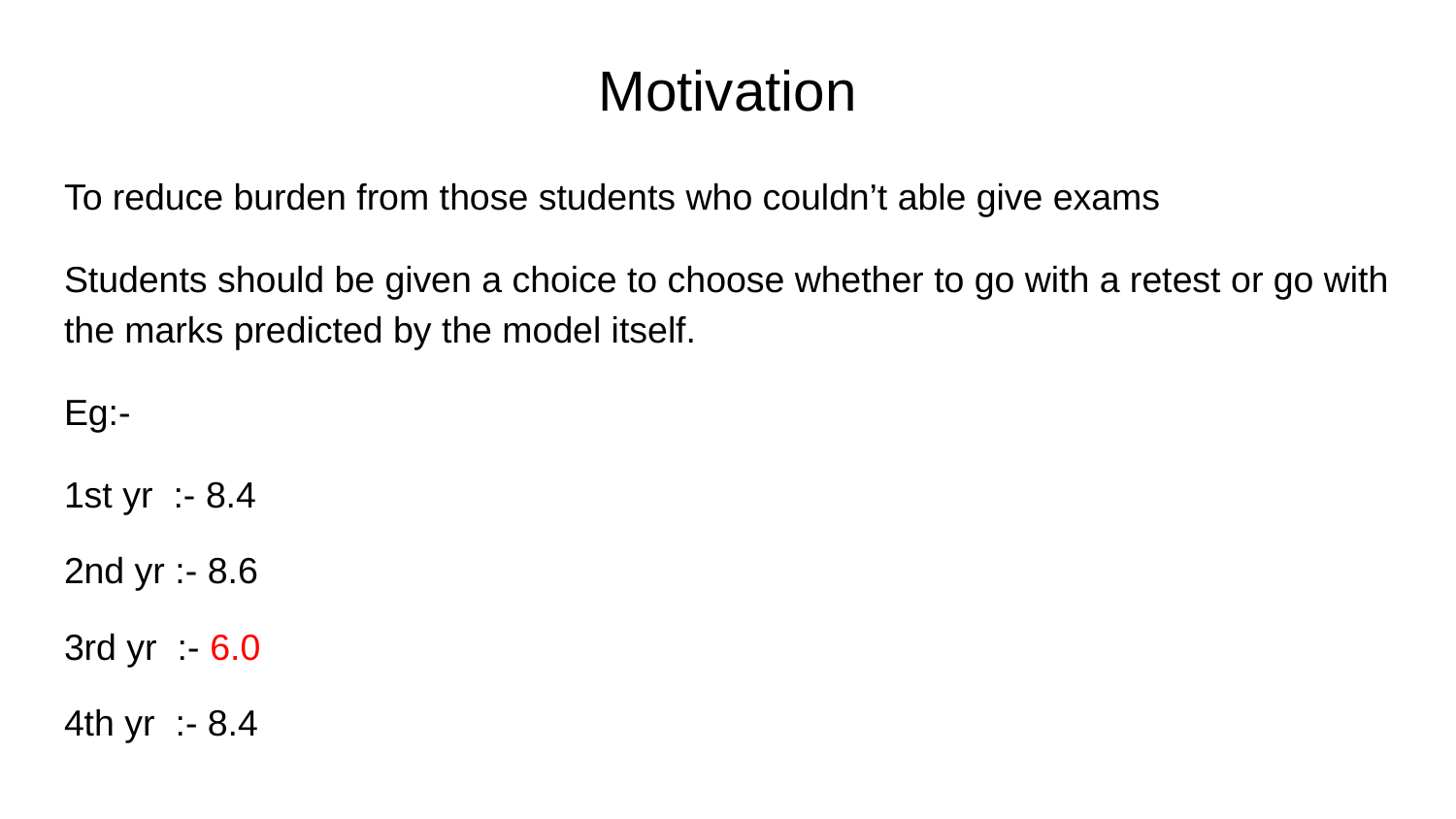

# Motivation
To reduce burden from those students who couldn’t able give exams
Students should be given a choice to choose whether to go with a retest or go with the marks predicted by the model itself.
Eg:-
1st yr  :- 8.4
2nd yr :- 8.6
3rd yr  :- 6.0
4th yr  :- 8.4